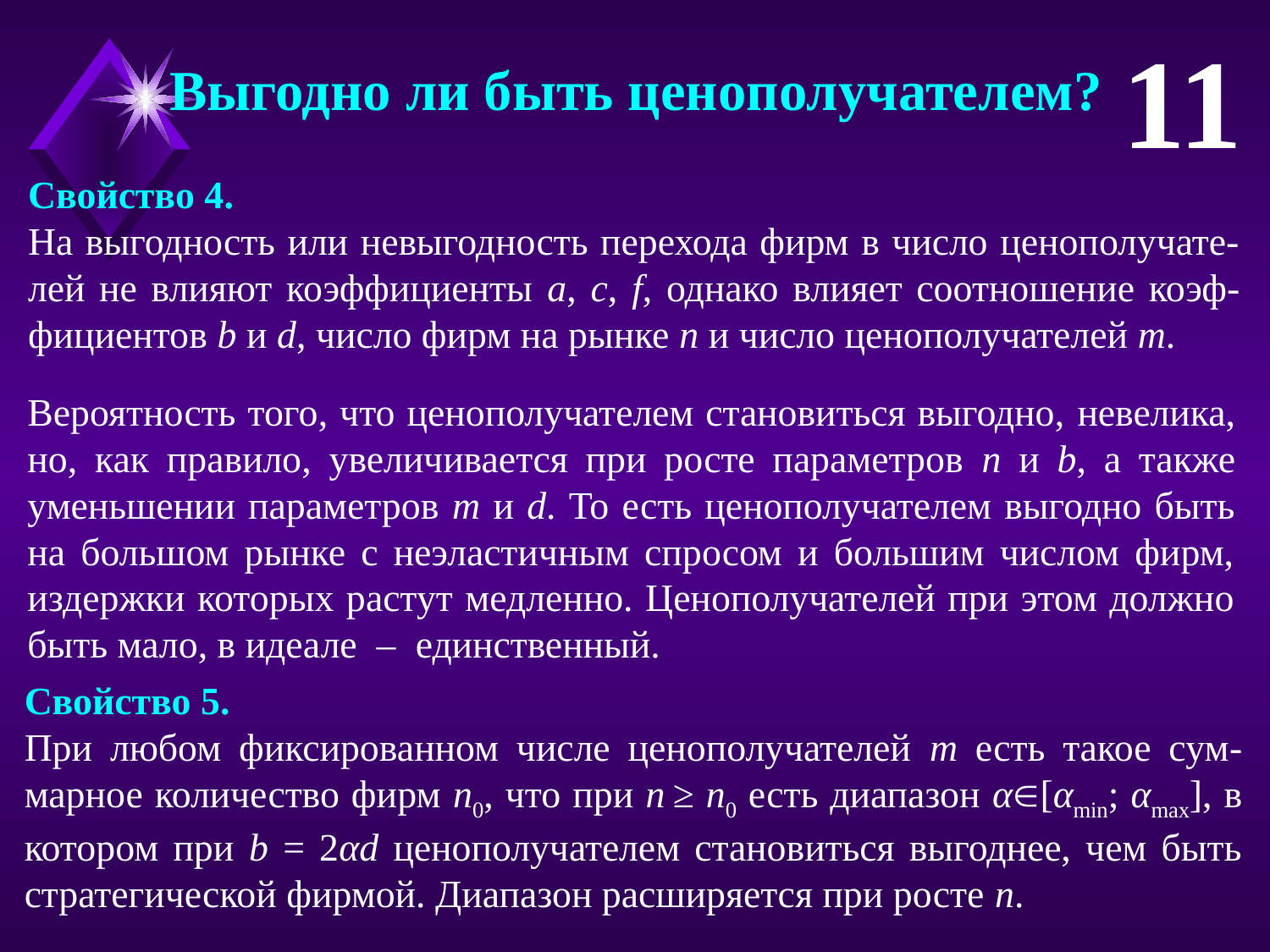

11
Выгодно ли быть ценополучателем?
Свойство 4.
На выгодность или невыгодность перехода фирм в число ценополучате-лей не влияют коэффициенты a, c, f, однако влияет соотношение коэф-фициентов b и d, число фирм на рынке n и число ценополучателей m.
Вероятность того, что ценополучателем становиться выгодно, невелика, но, как правило, увеличивается при росте параметров n и b, а также уменьшении параметров m и d. То есть ценополучателем выгодно быть на большом рынке с неэластичным спросом и большим числом фирм, издержки которых растут медленно. Ценополучателей при этом должно быть мало, в идеале  –  единственный.
Свойство 5.
При любом фиксированном числе ценополучателей m есть такое сум-марное количество фирм n0, что при n ≥ n0 есть диапазон α∈[αmin; αmax], в котором при b = 2αd ценополучателем становиться выгоднее, чем быть стратегической фирмой. Диапазон расширяется при росте n.